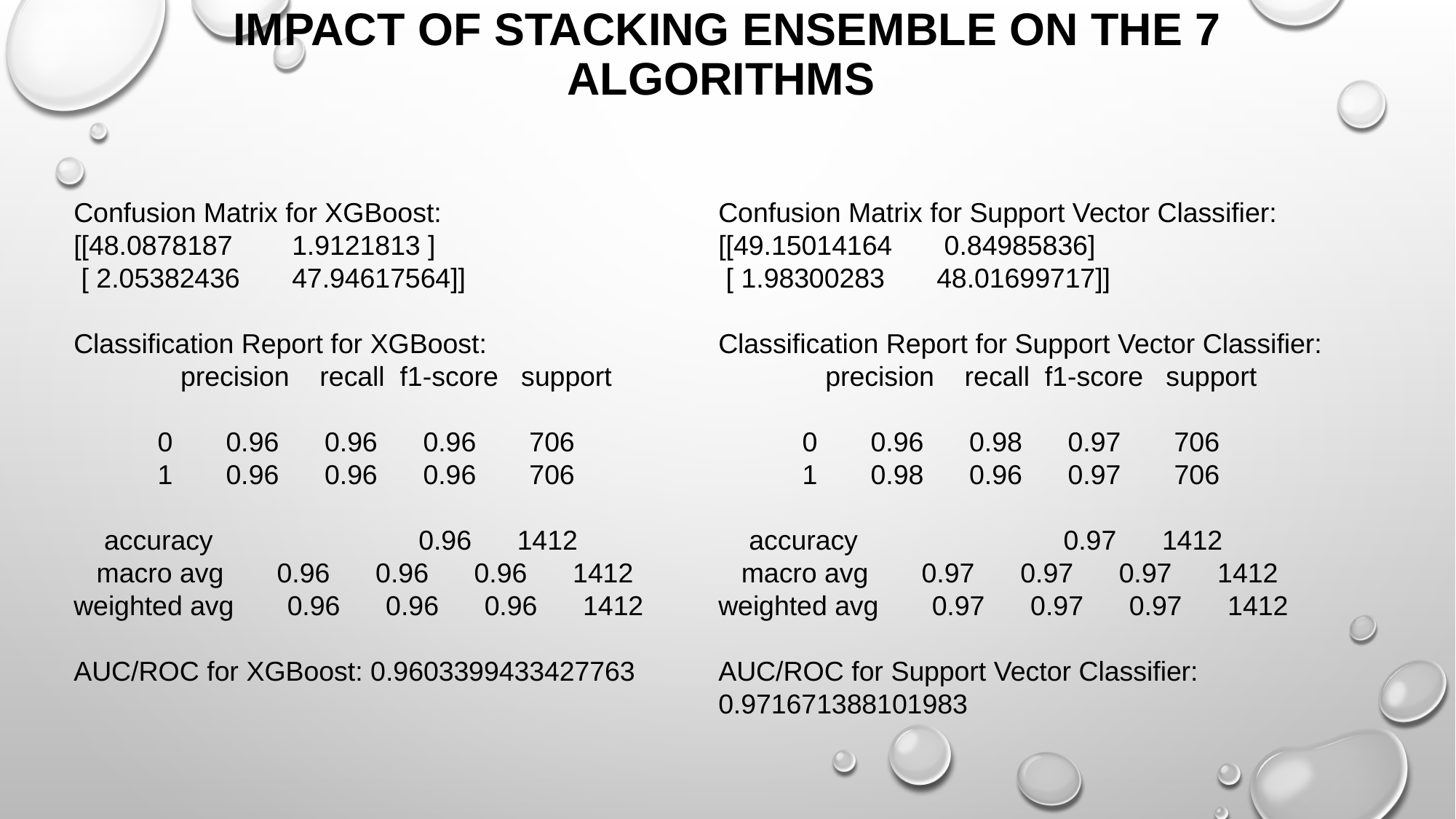

# Impact of stacking ensemble on the 7 algorithms
Confusion Matrix for XGBoost:
[[48.0878187   	1.9121813 ]
 [ 2.05382436 	47.94617564]]

Classification Report for XGBoost:
              precision    recall  f1-score   support

           0       0.96      0.96      0.96       706
           1       0.96      0.96      0.96       706

    accuracy                           0.96      1412
   macro avg       0.96      0.96      0.96      1412
weighted avg       0.96      0.96      0.96      1412

AUC/ROC for XGBoost: 0.9603399433427763
Confusion Matrix for Support Vector Classifier:
[[49.15014164 	 0.84985836]
 [ 1.98300283 	48.01699717]]

Classification Report for Support Vector Classifier:
              precision    recall  f1-score   support

           0       0.96      0.98      0.97       706
           1       0.98      0.96      0.97       706

    accuracy                           0.97      1412
   macro avg       0.97      0.97      0.97      1412
weighted avg       0.97      0.97      0.97      1412

AUC/ROC for Support Vector Classifier: 0.971671388101983